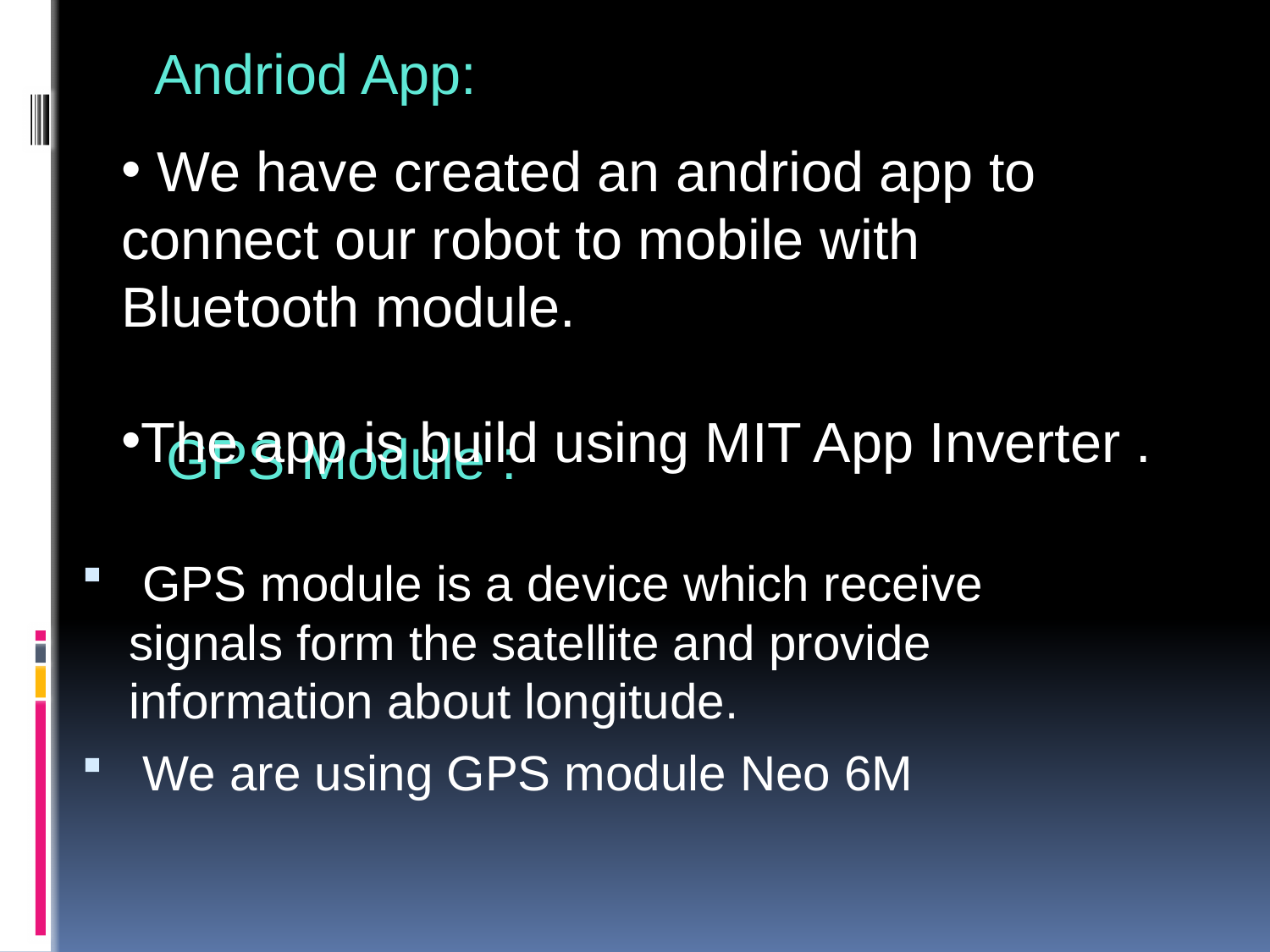

Andriod App:
 We have created an andriod app to connect our robot to mobile with Bluetooth module.

The app is build using MIT App Inverter .
      GPS Module :
 GPS module is a device which receive   signals form the satellite and provide information about longitude.
 We are using GPS module Neo 6M